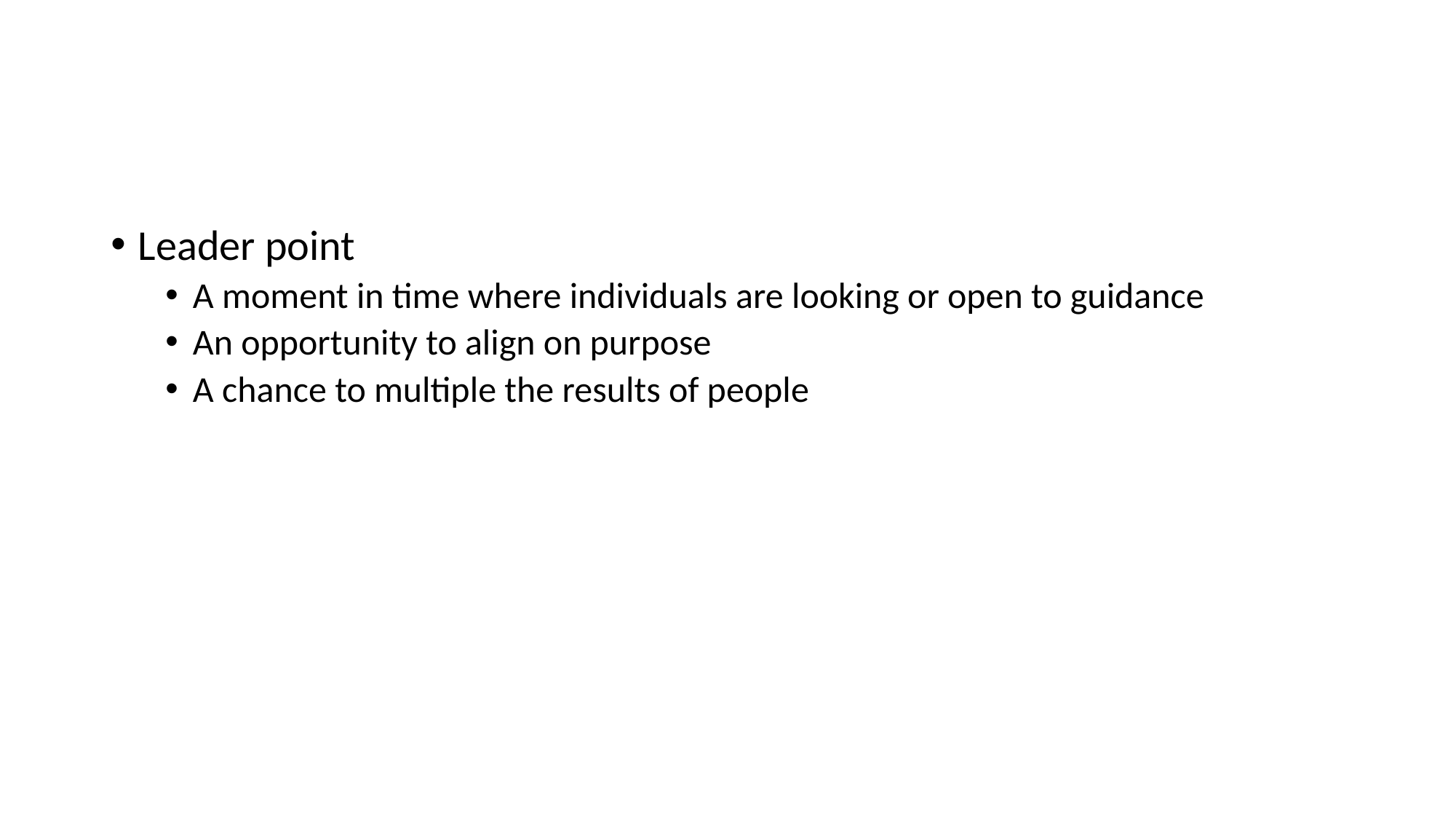

#
Leader point
A moment in time where individuals are looking or open to guidance
An opportunity to align on purpose
A chance to multiple the results of people